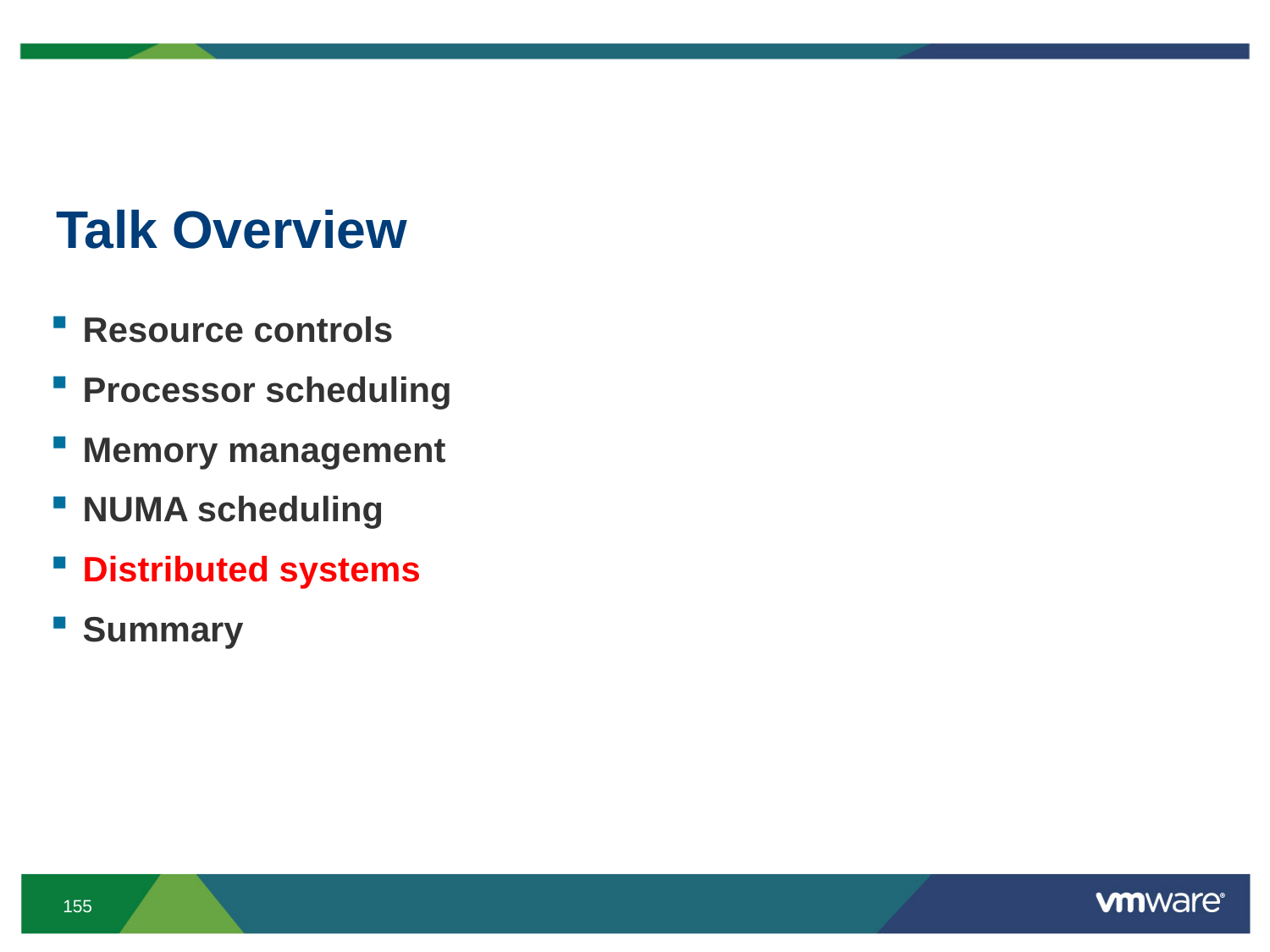

# Talk Overview
Resource controls
Processor scheduling
Memory management
NUMA scheduling
Distributed systems
Summary